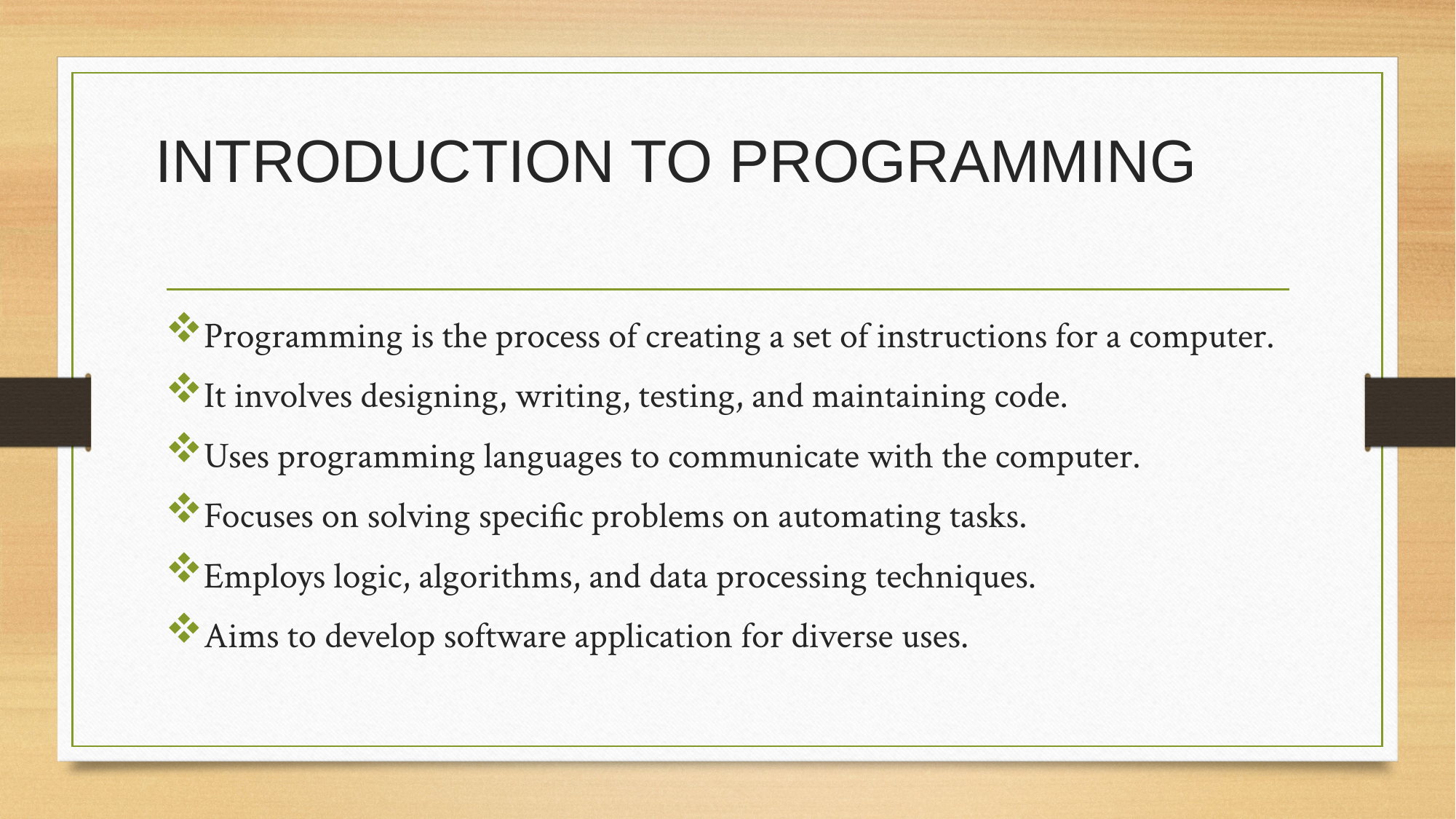

# INTRODUCTION TO PROGRAMMING
Programming is the process of creating a set of instructions for a computer.
It involves designing, writing, testing, and maintaining code.
Uses programming languages to communicate with the computer.
Focuses on solving specific problems on automating tasks.
Employs logic, algorithms, and data processing techniques.
Aims to develop software application for diverse uses.